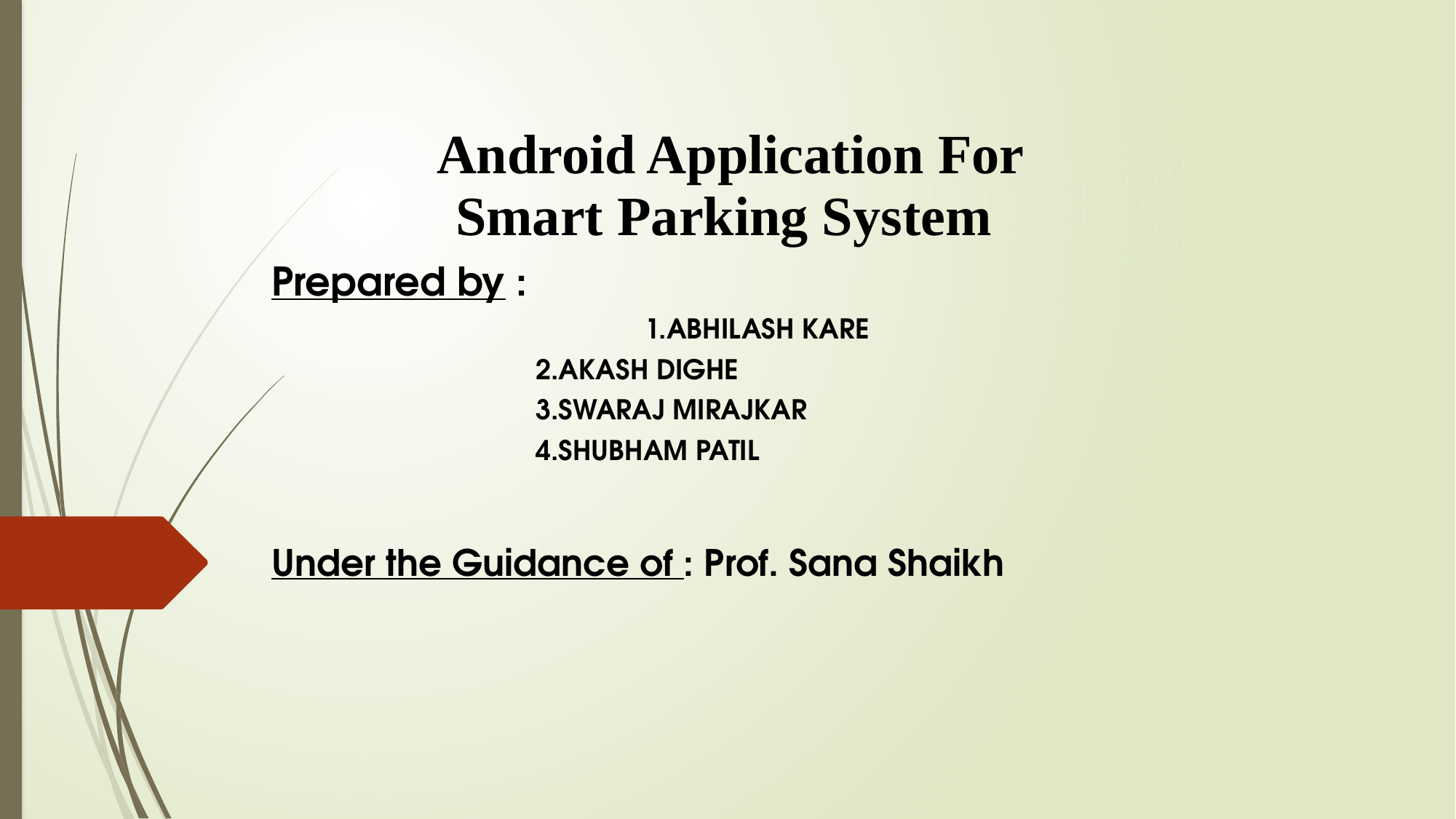

# Android Application For Smart Parking System
Prepared by :
                		      1.ABHILASH KARE
                      	      2.AKASH DIGHE
                      	      3.SWARAJ MIRAJKAR
                      	      4.SHUBHAM PATIL

Under the Guidance of : Prof. Sana Shaikh